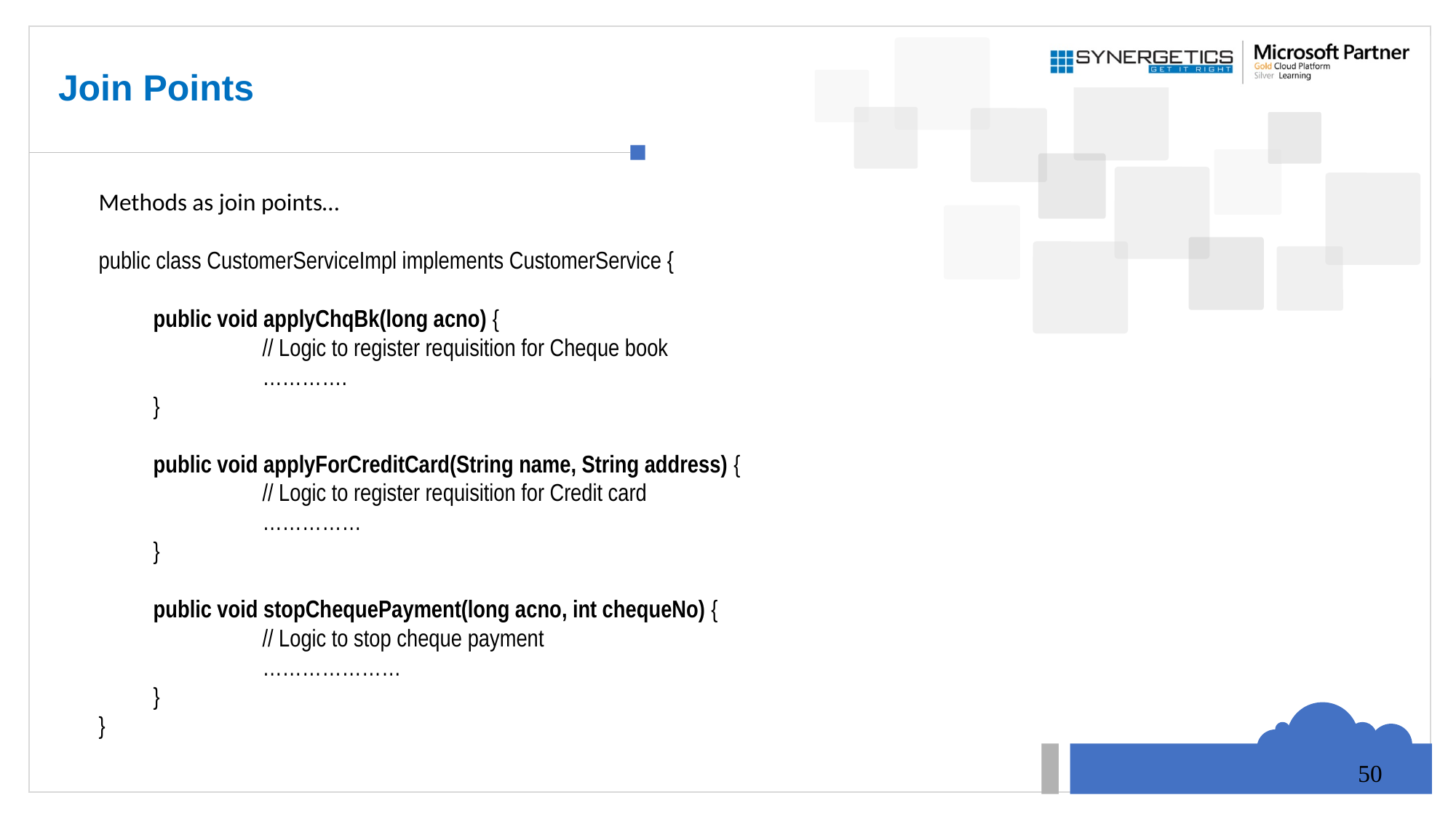

# Join Points
Methods as join points…

public class CustomerServiceImpl implements CustomerService {

public void applyChqBk(long acno) {
	// Logic to register requisition for Cheque book
	………….
}

public void applyForCreditCard(String name, String address) {
	// Logic to register requisition for Credit card
	……………
}

public void stopChequePayment(long acno, int chequeNo) {
	// Logic to stop cheque payment
	…………………
}
}